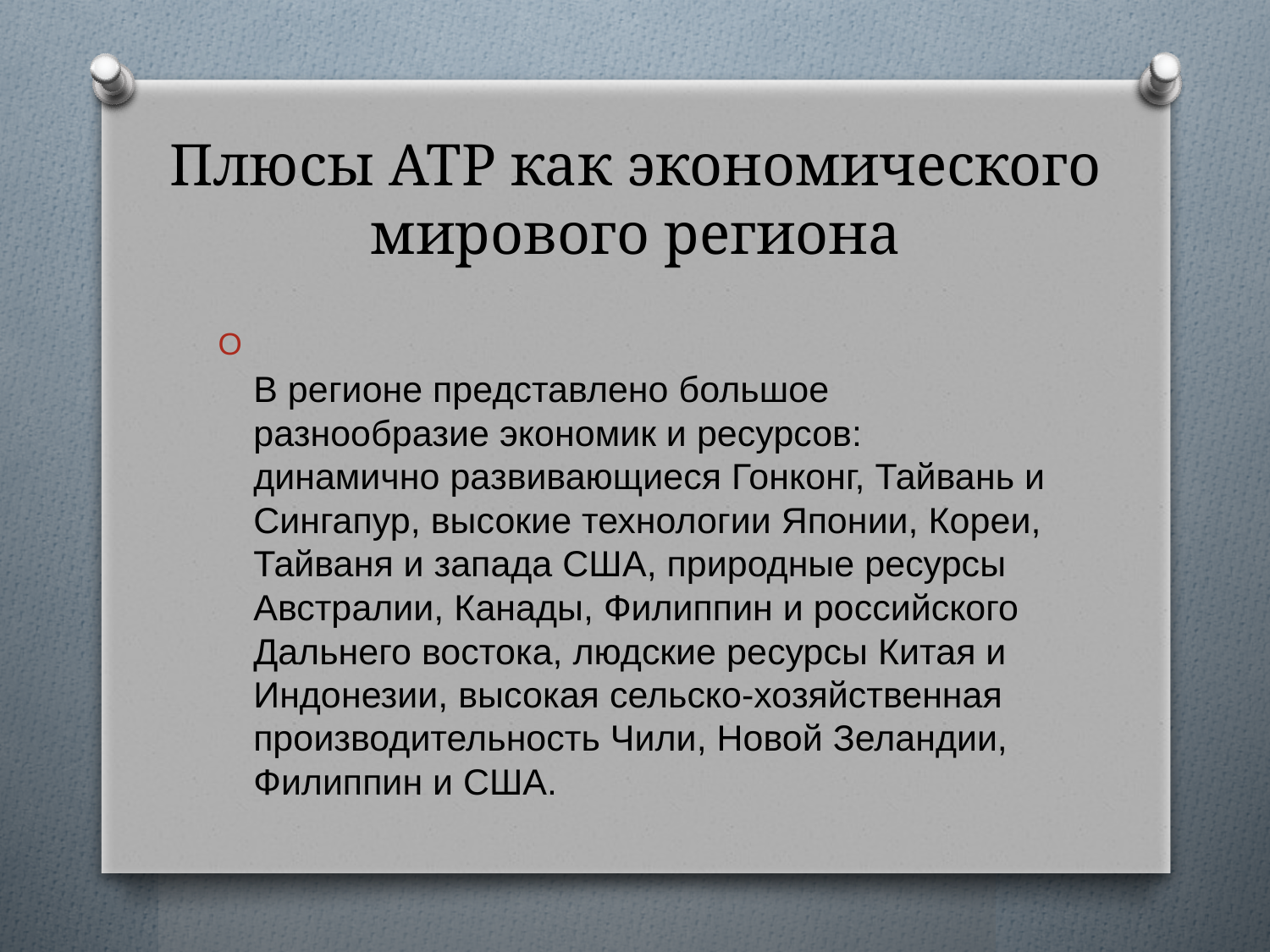

# Плюсы АТР как экономического мирового региона
В регионе представлено большое разнообразие экономик и ресурсов: динамично развивающиеся Гонконг, Тайвань и Сингапур, высокие технологии Японии, Кореи, Тайваня и запада США, природные ресурсы Австралии, Канады, Филиппин и российского Дальнего востока, людские ресурсы Китая и Индонезии, высокая сельско-хозяйственная производительность Чили, Новой Зеландии, Филиппин и США.